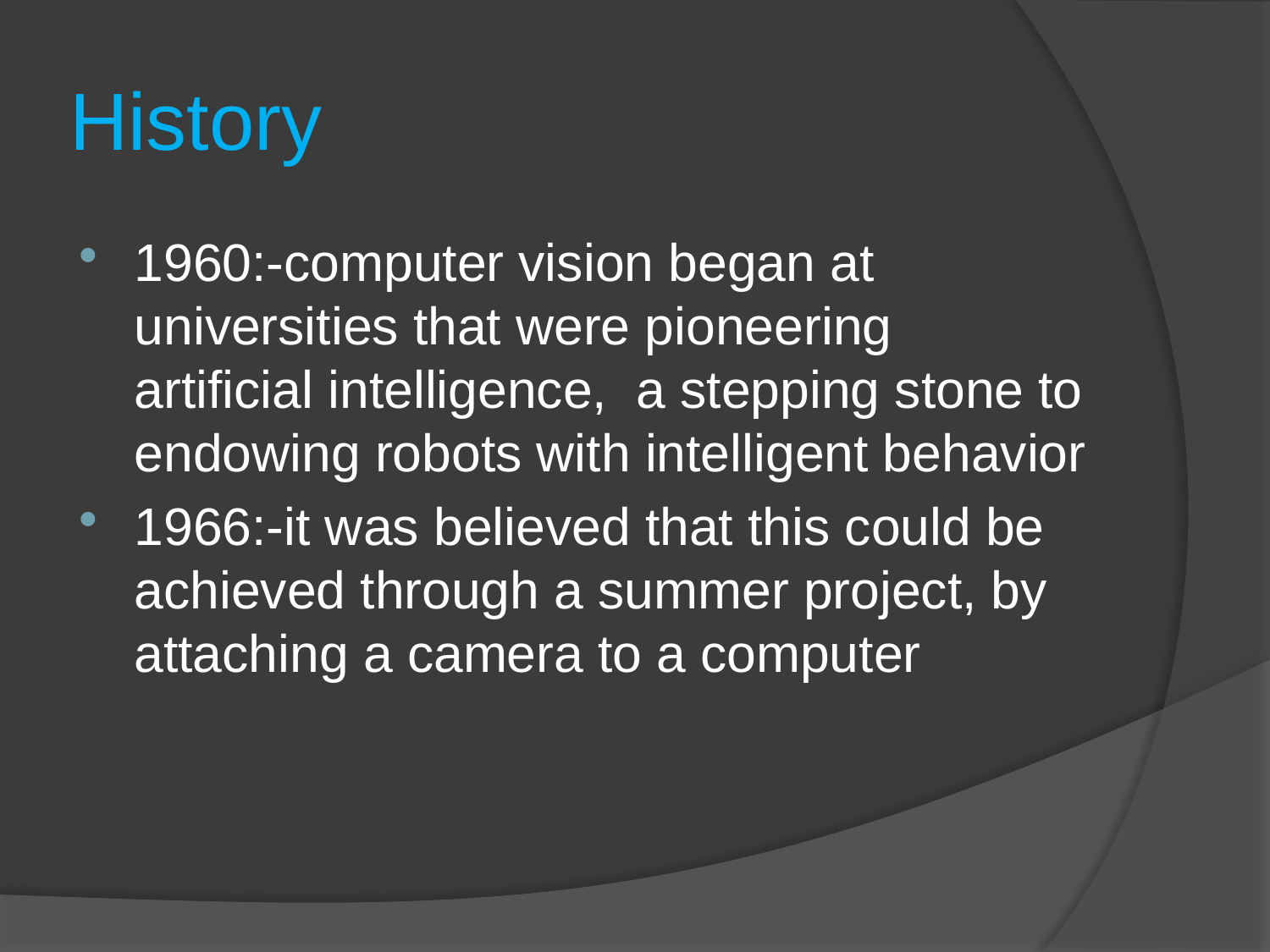

# History
1960:-computer vision began at universities that were pioneering            artificial intelligence,  a stepping stone to endowing robots with intelligent behavior
1966:-it was believed that this could be achieved through a summer project, by attaching a camera to a computer